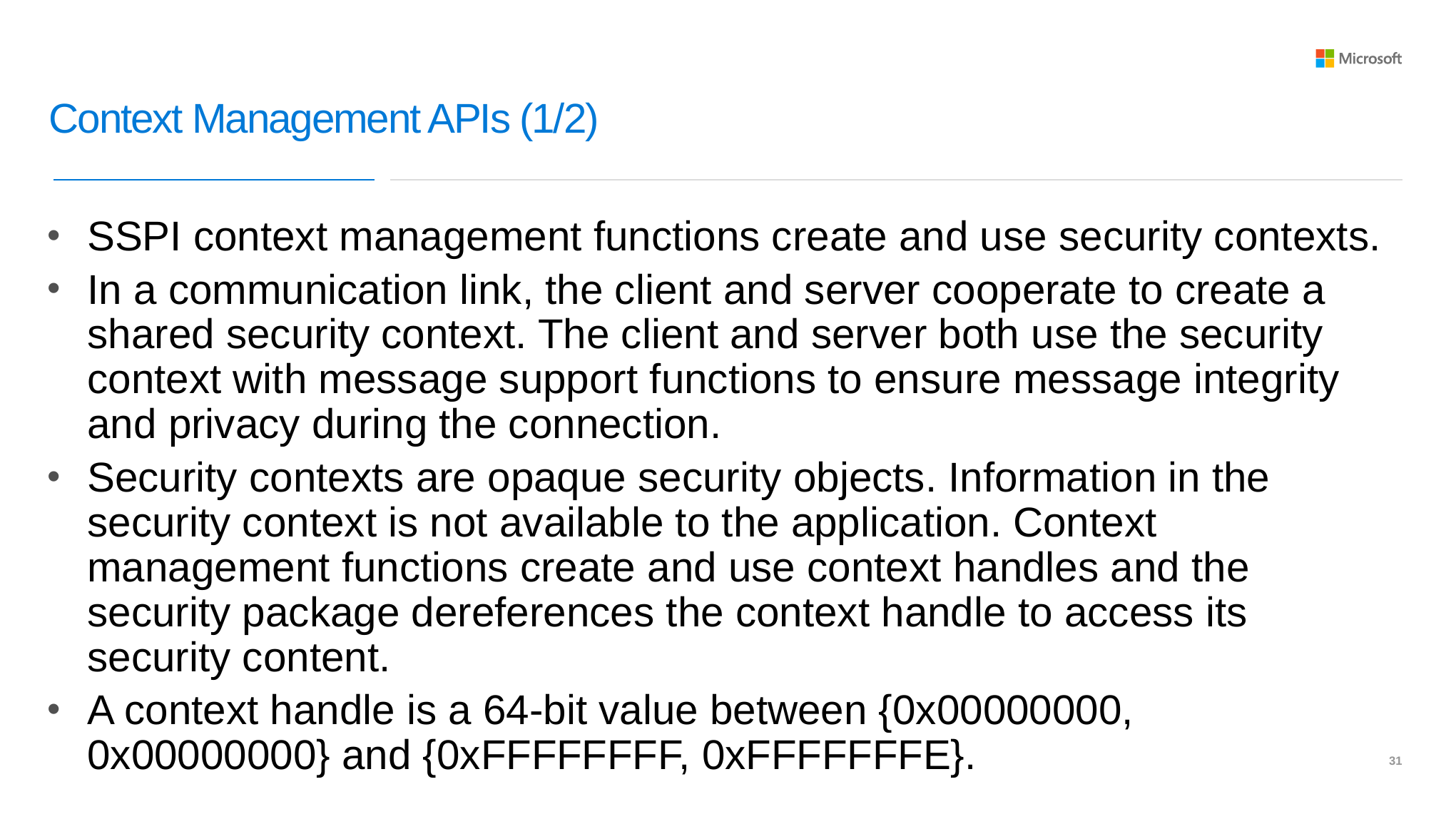

# Context Management APIs (1/2)
SSPI context management functions create and use security contexts.
In a communication link, the client and server cooperate to create a shared security context. The client and server both use the security context with message support functions to ensure message integrity and privacy during the connection.
Security contexts are opaque security objects. Information in the security context is not available to the application. Context management functions create and use context handles and the security package dereferences the context handle to access its security content.
A context handle is a 64-bit value between {0x00000000, 0x00000000} and {0xFFFFFFFF, 0xFFFFFFFE}.
31